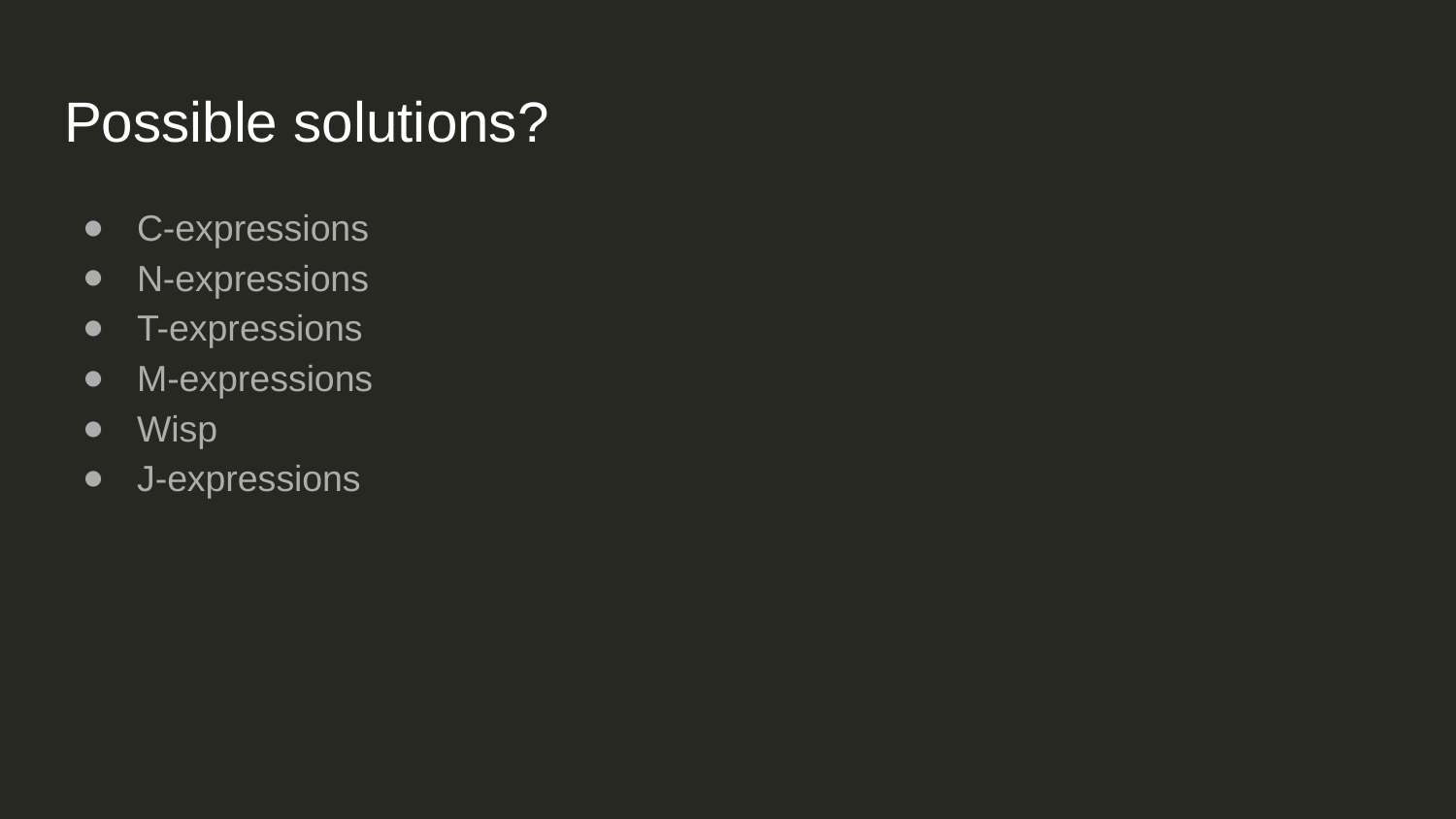

# Possible solutions?
C-expressions
N-expressions
T-expressions
M-expressions
Wisp
J-expressions